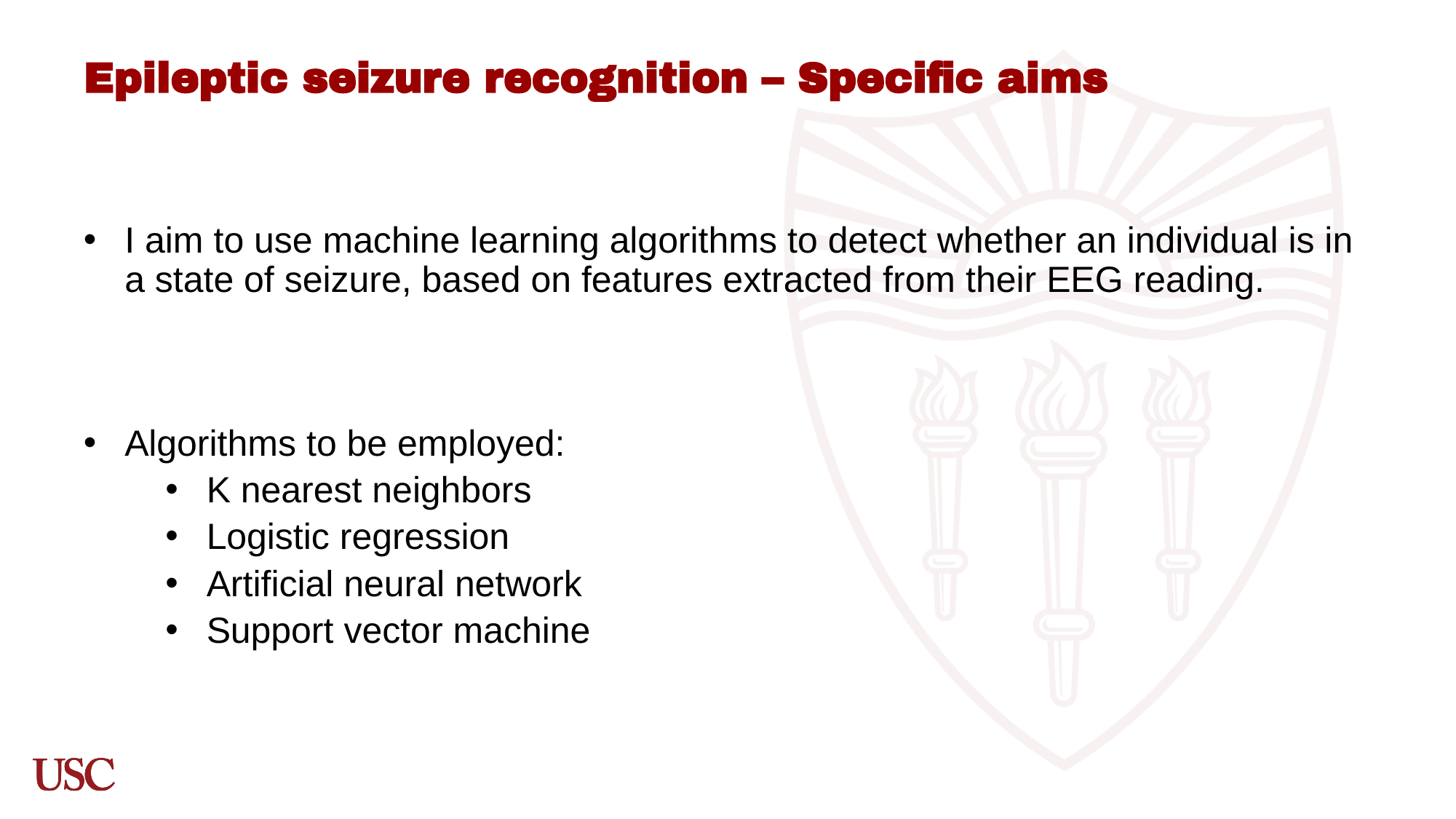

Epileptic seizure recognition – Specific aims
I aim to use machine learning algorithms to detect whether an individual is in a state of seizure, based on features extracted from their EEG reading.

Algorithms to be employed:
K nearest neighbors
Logistic regression
Artificial neural network
Support vector machine